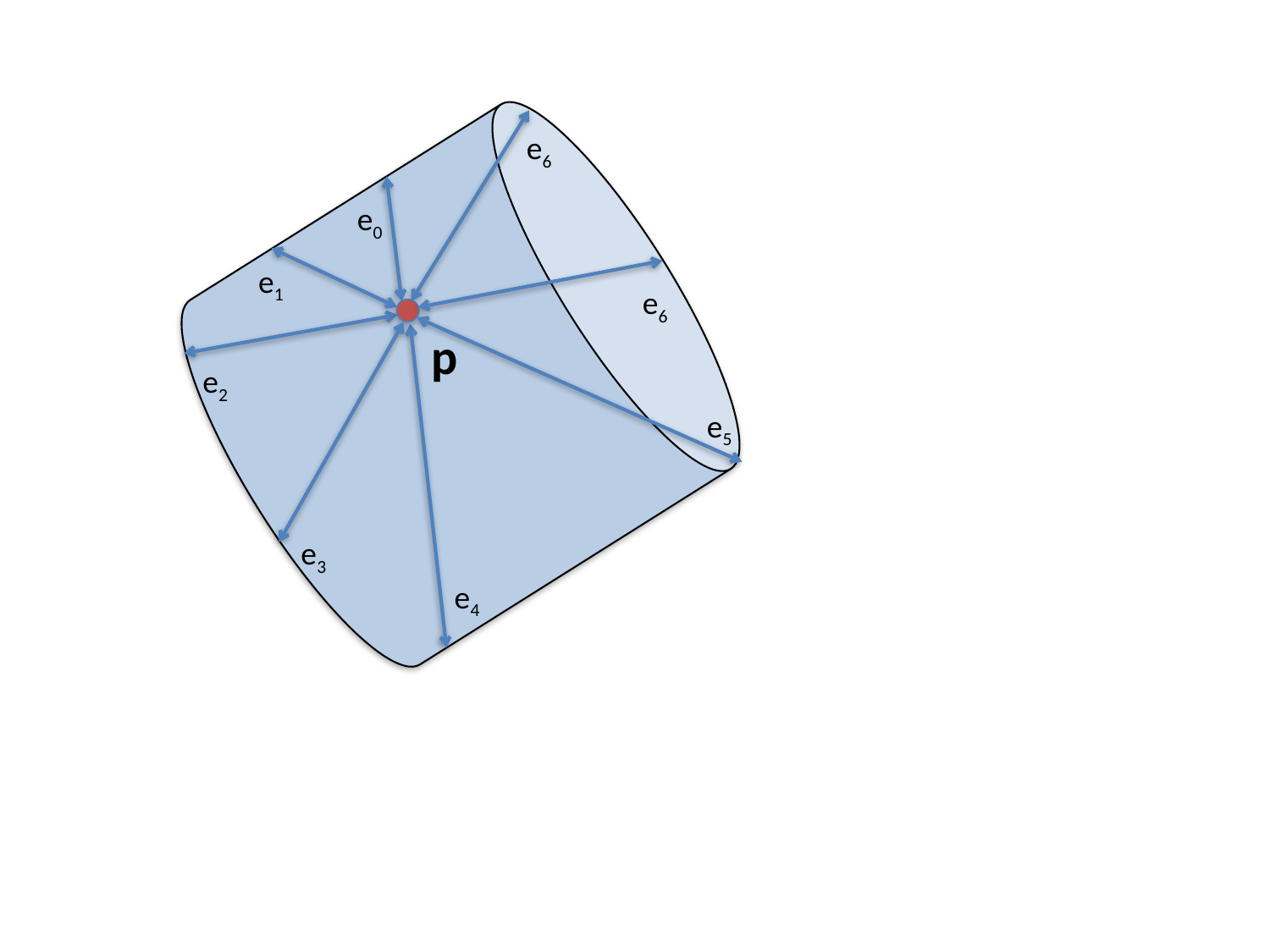

e6

e0
A
e1
e6

p
e2
e5
e3
e4